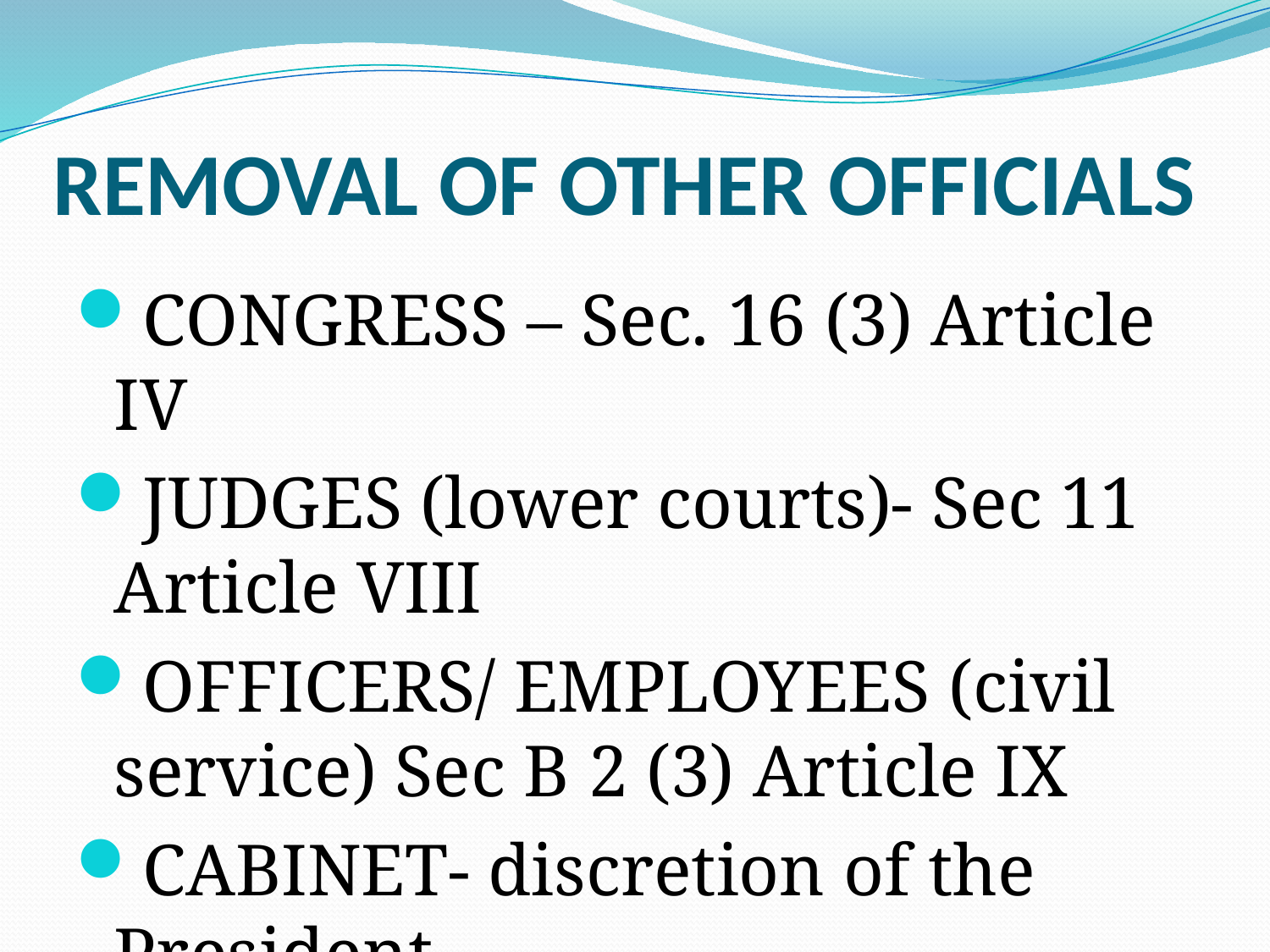

# REMOVAL OF OTHER OFFICIALS
CONGRESS – Sec. 16 (3) Article IV
JUDGES (lower courts)- Sec 11 Article VIII
OFFICERS/ EMPLOYEES (civil service) Sec B 2 (3) Article IX
CABINET- discretion of the President